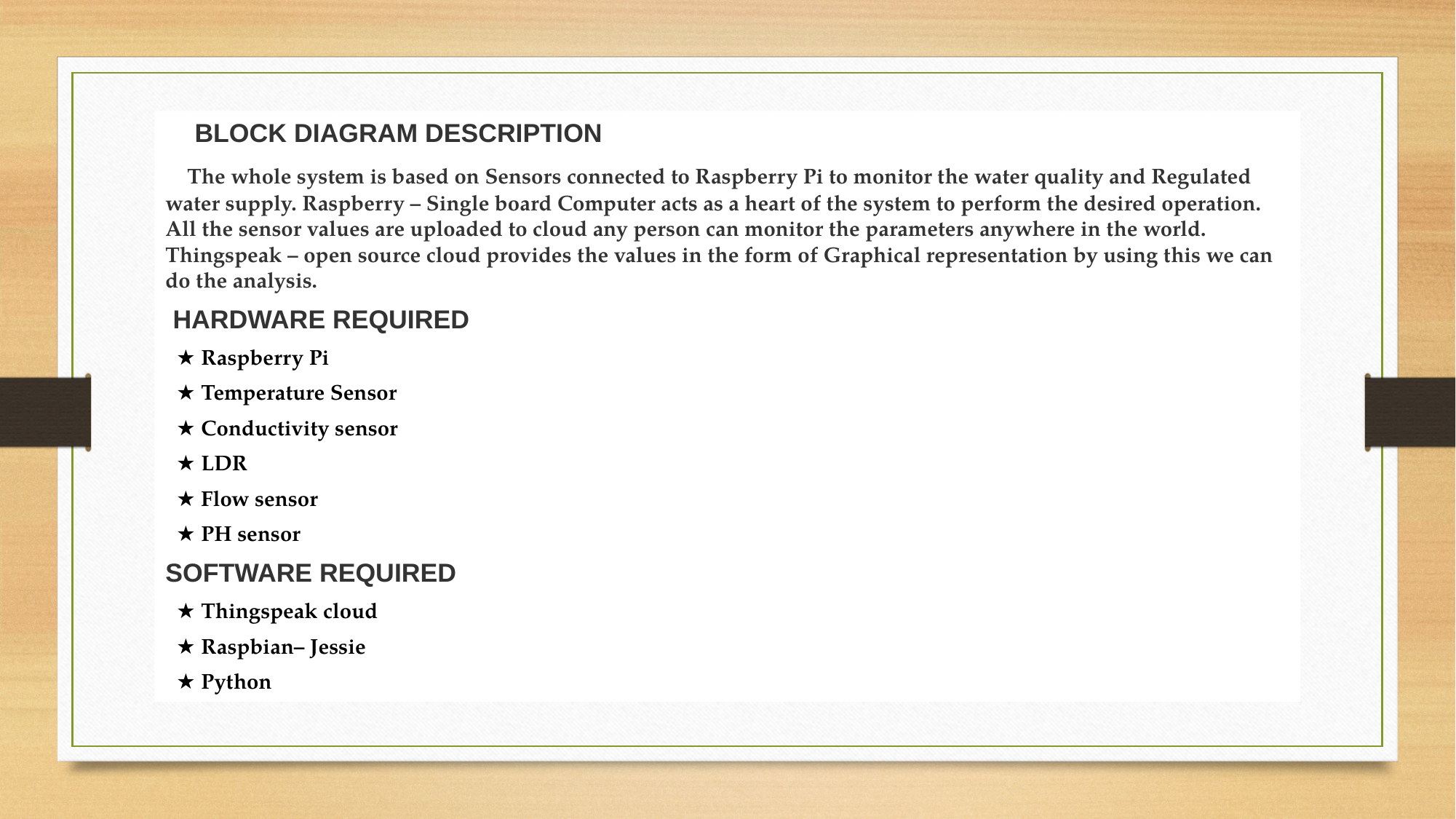

BLOCK DIAGRAM DESCRIPTION
   The whole system is based on Sensors connected to Raspberry Pi to monitor the water quality and Regulated water supply. Raspberry – Single board Computer acts as a heart of the system to perform the desired operation. All the sensor values are uploaded to cloud any person can monitor the parameters anywhere in the world. Thingspeak – open source cloud provides the values in the form of Graphical representation by using this we can do the analysis.
 HARDWARE REQUIRED
  ★ Raspberry Pi
  ★ Temperature Sensor
  ★ Conductivity sensor
  ★ LDR
  ★ Flow sensor
  ★ PH sensor
SOFTWARE REQUIRED
  ★ Thingspeak cloud
  ★ Raspbian– Jessie
  ★ Python